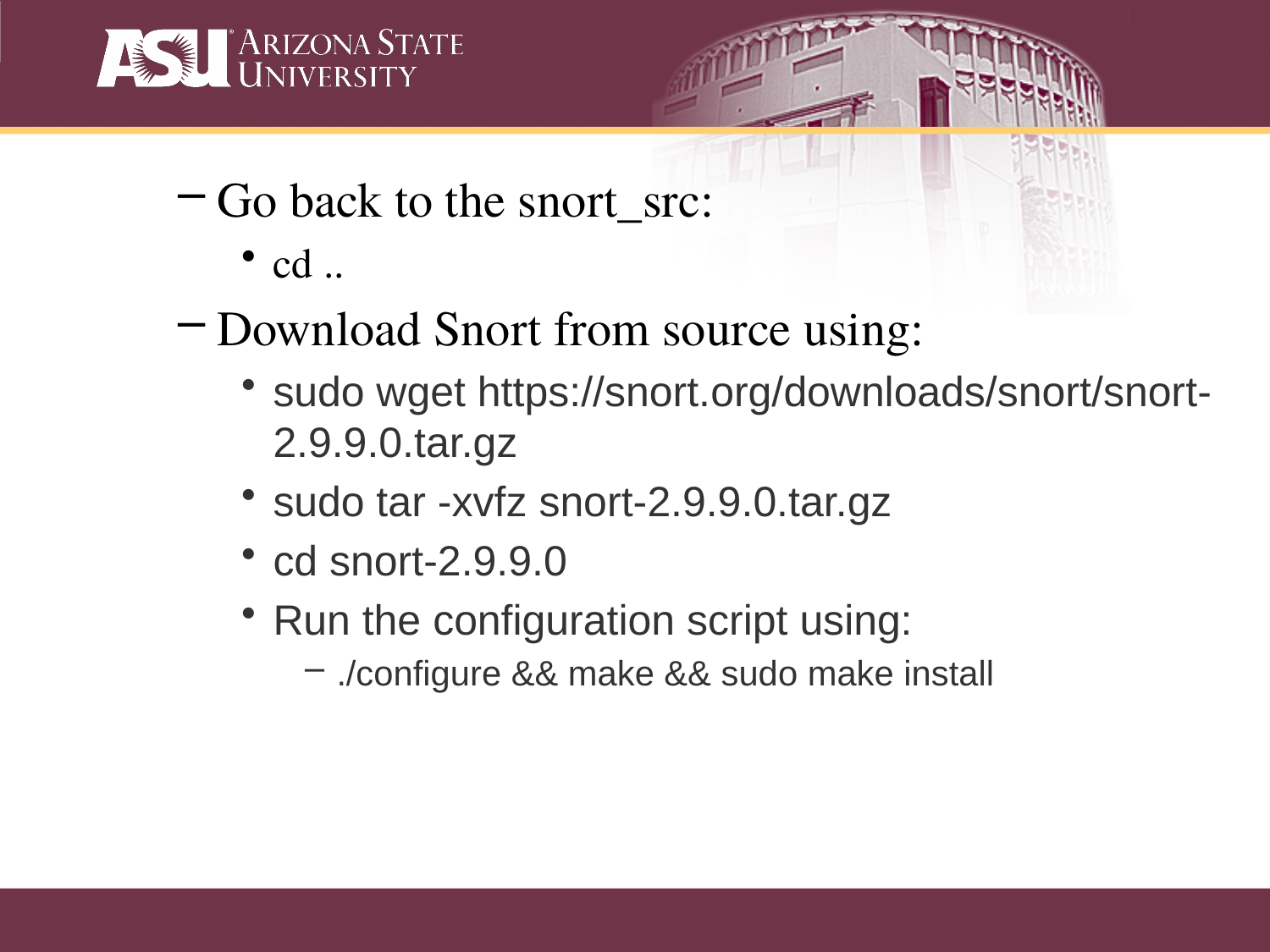

Go back to the snort_src:
cd ..
Download Snort from source using:
sudo wget https://snort.org/downloads/snort/snort-2.9.9.0.tar.gz
sudo tar -xvfz snort-2.9.9.0.tar.gz
cd snort-2.9.9.0
Run the configuration script using:
./configure && make && sudo make install